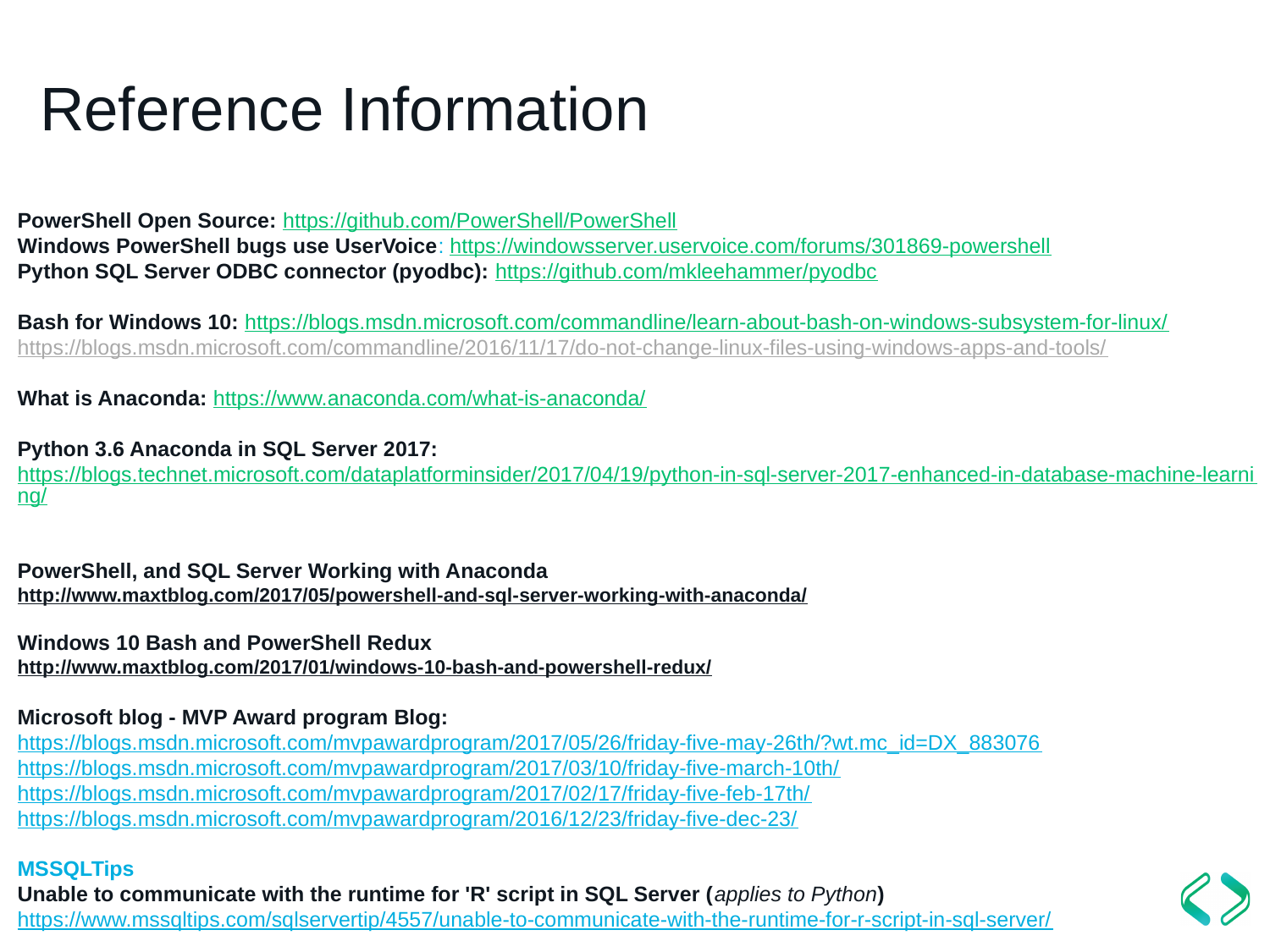

13
# Reference Information
PowerShell Open Source: https://github.com/PowerShell/PowerShell
Windows PowerShell bugs use UserVoice: https://windowsserver.uservoice.com/forums/301869-powershell
Python SQL Server ODBC connector (pyodbc): https://github.com/mkleehammer/pyodbc

Bash for Windows 10: https://blogs.msdn.microsoft.com/commandline/learn-about-bash-on-windows-subsystem-for-linux/
https://blogs.msdn.microsoft.com/commandline/2016/11/17/do-not-change-linux-files-using-windows-apps-and-tools/

What is Anaconda: https://www.anaconda.com/what-is-anaconda/

Python 3.6 Anaconda in SQL Server 2017: https://blogs.technet.microsoft.com/dataplatforminsider/2017/04/19/python-in-sql-server-2017-enhanced-in-database-machine-learning/

PowerShell, and SQL Server Working with Anaconda
http://www.maxtblog.com/2017/05/powershell-and-sql-server-working-with-anaconda/

Windows 10 Bash and PowerShell Redux
http://www.maxtblog.com/2017/01/windows-10-bash-and-powershell-redux/

Microsoft blog - MVP Award program Blog:
https://blogs.msdn.microsoft.com/mvpawardprogram/2017/05/26/friday-five-may-26th/?wt.mc_id=DX_883076
https://blogs.msdn.microsoft.com/mvpawardprogram/2017/03/10/friday-five-march-10th/
https://blogs.msdn.microsoft.com/mvpawardprogram/2017/02/17/friday-five-feb-17th/
https://blogs.msdn.microsoft.com/mvpawardprogram/2016/12/23/friday-five-dec-23/

MSSQLTips
Unable to communicate with the runtime for 'R' script in SQL Server (applies to Python)
https://www.mssqltips.com/sqlservertip/4557/unable-to-communicate-with-the-runtime-for-r-script-in-sql-server/